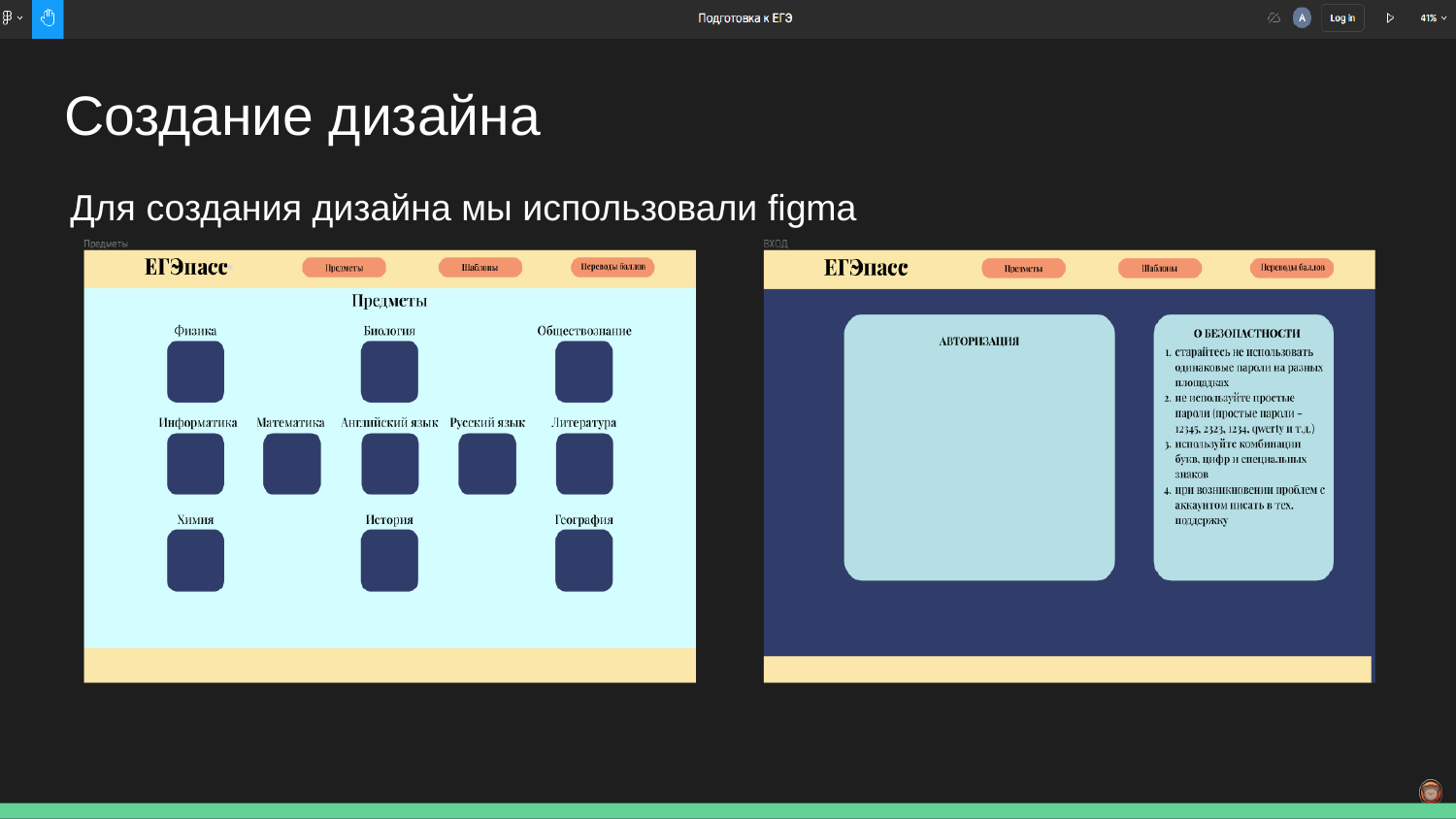

# Создание дизайна
Для создания дизайна мы использовали figma